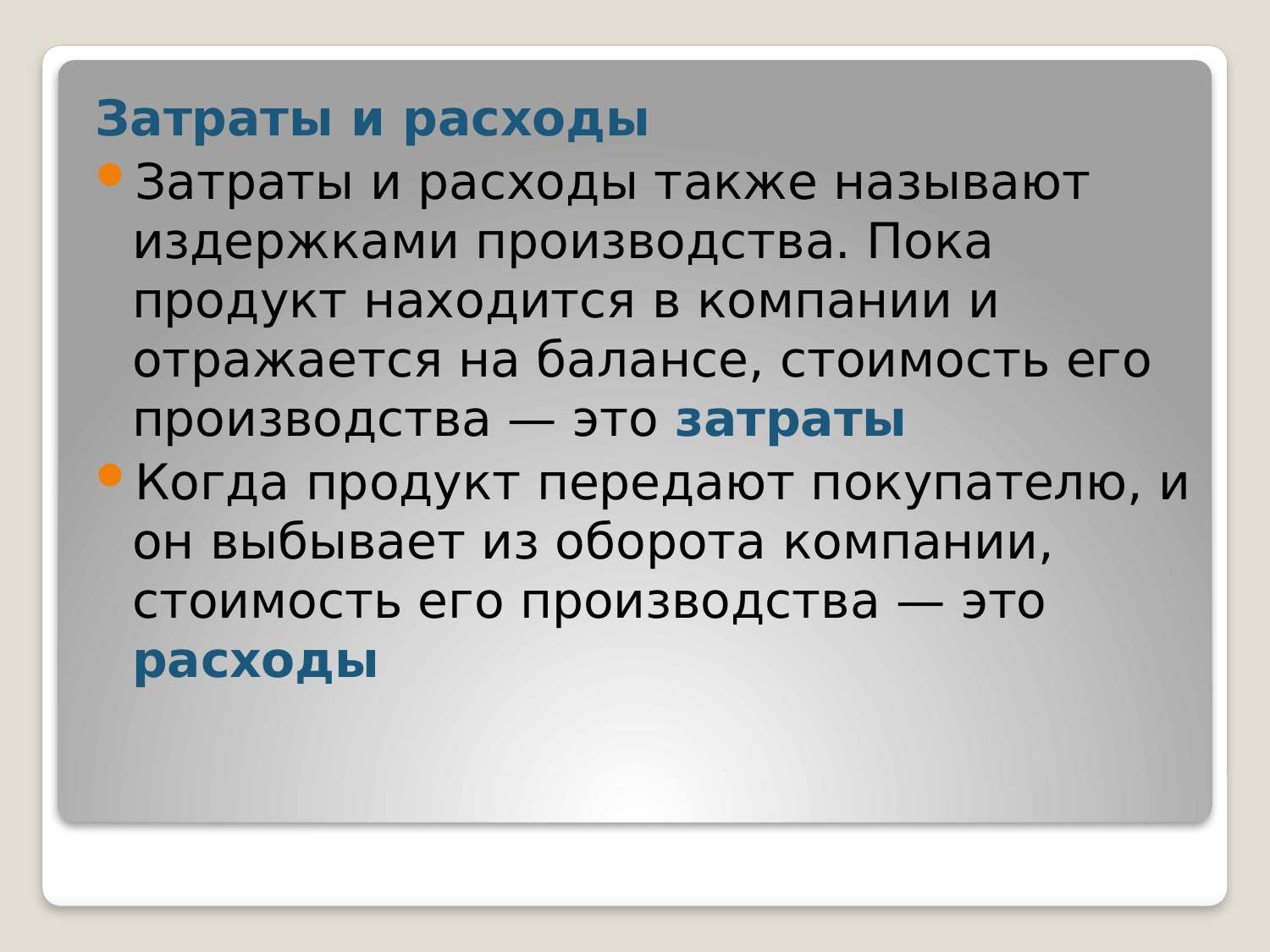

#
Затраты и расходы
Затраты и расходы также называют издержками производства. Пока продукт находится в компании и отражается на балансе, стоимость его производства — это затраты
Когда продукт передают покупателю, и он выбывает из оборота компании, стоимость его производства — это расходы